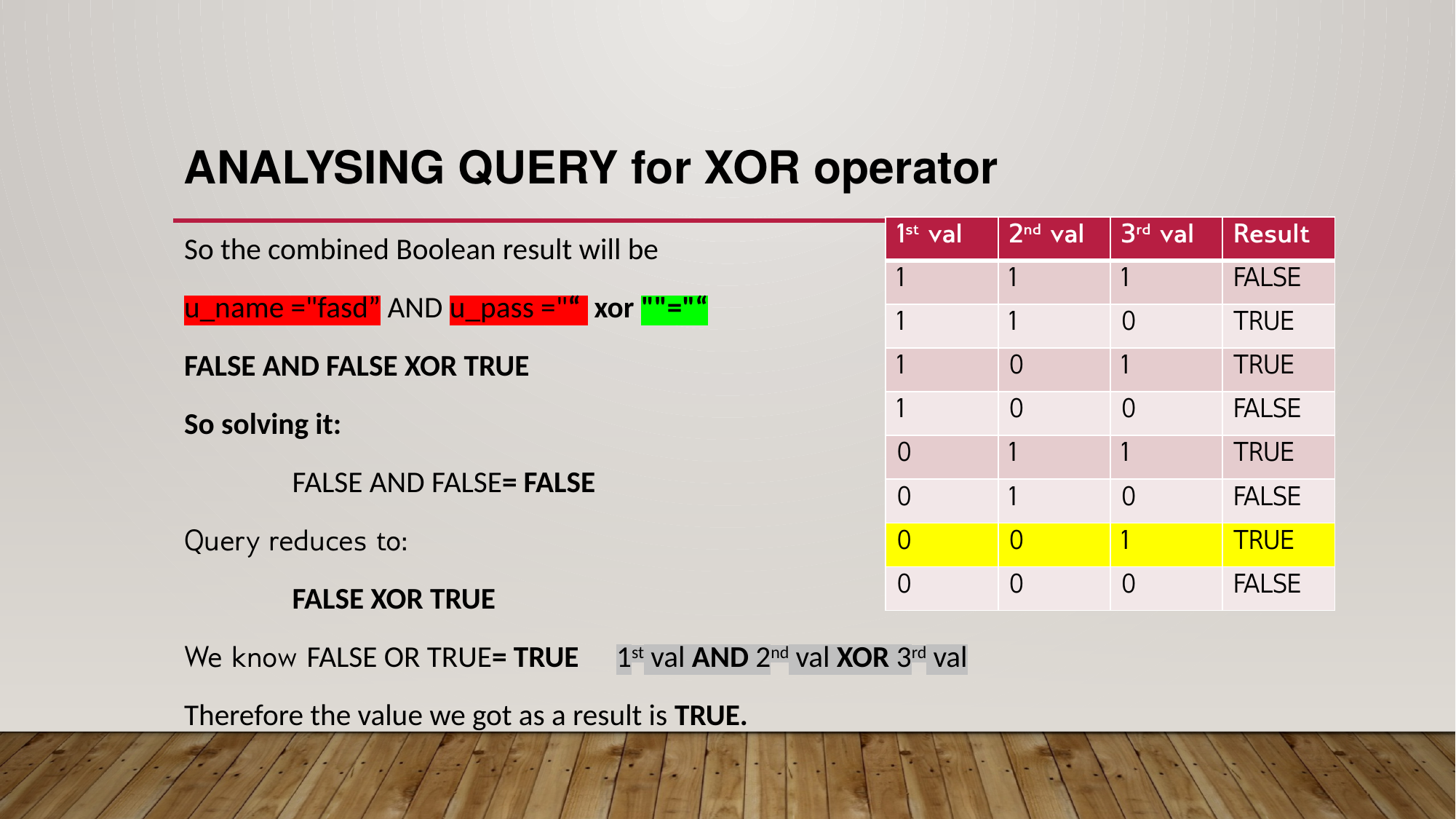

ANALYSING QUERY for XOR operator

| 1st val | 2nd val | 3rd val | Result |
| --- | --- | --- | --- |
| 1 | 1 | 1 | FALSE |
| 1 | 1 | 0 | TRUE |
| 1 | 0 | 1 | TRUE |
| 1 | 0 | 0 | FALSE |
| 0 | 1 | 1 | TRUE |
| 0 | 1 | 0 | FALSE |
| 0 | 0 | 1 | TRUE |
| 0 | 0 | 0 | FALSE |
So the combined Boolean result will be
u_name ="fasd” AND u_pass ="“  xor ""="“
FALSE AND FALSE XOR TRUE
So solving it:
	FALSE AND FALSE= FALSE
Query reduces to:
	FALSE XOR TRUE
We know FALSE OR TRUE= TRUE				1st val AND 2nd val XOR 3rd val
Therefore the value we got as a result is TRUE.